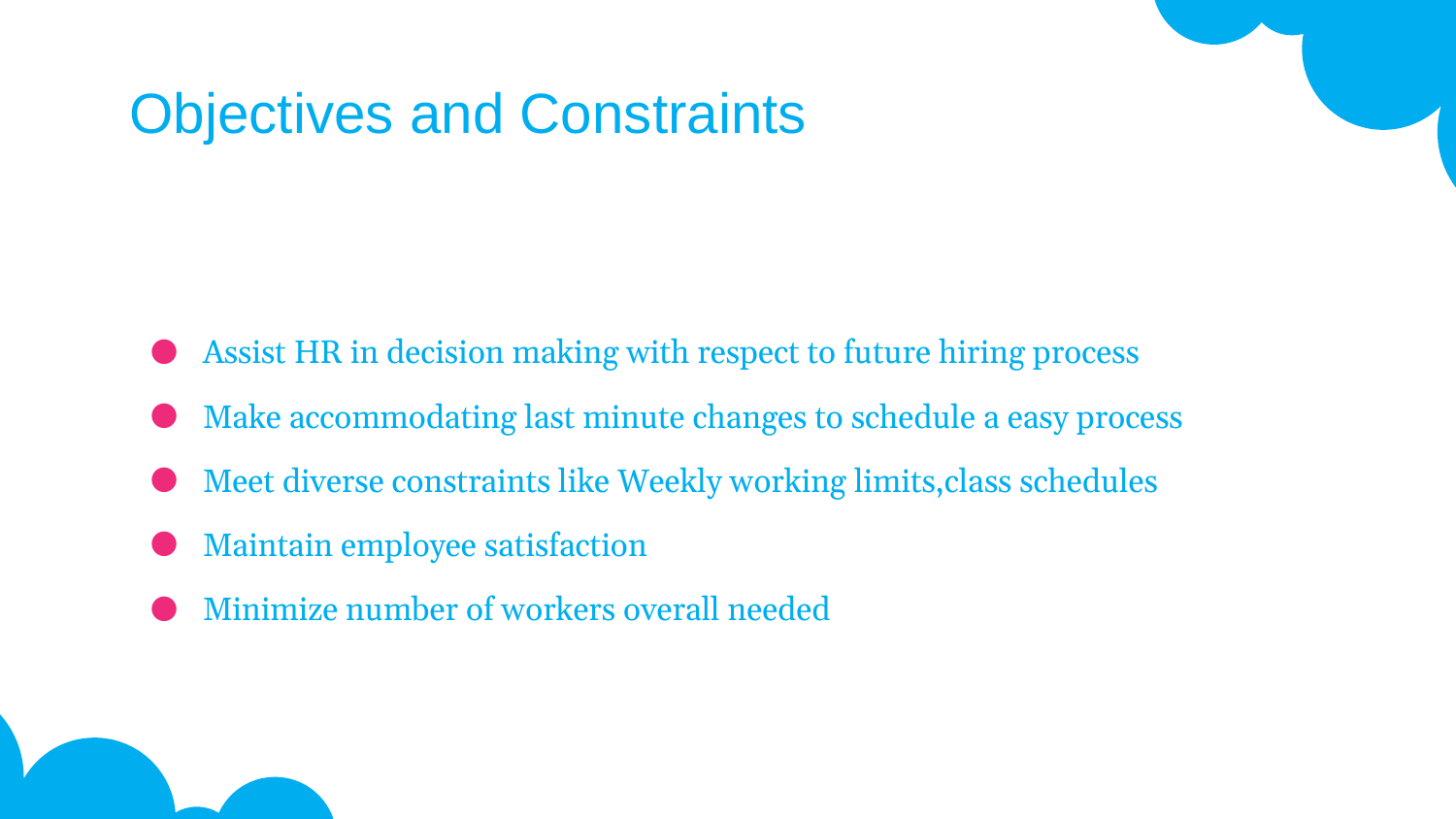

# Objectives and Constraints
Assist HR in decision making with respect to future hiring process
Make accommodating last minute changes to schedule a easy process
Meet diverse constraints like Weekly working limits,class schedules
Maintain employee satisfaction
Minimize number of workers overall needed